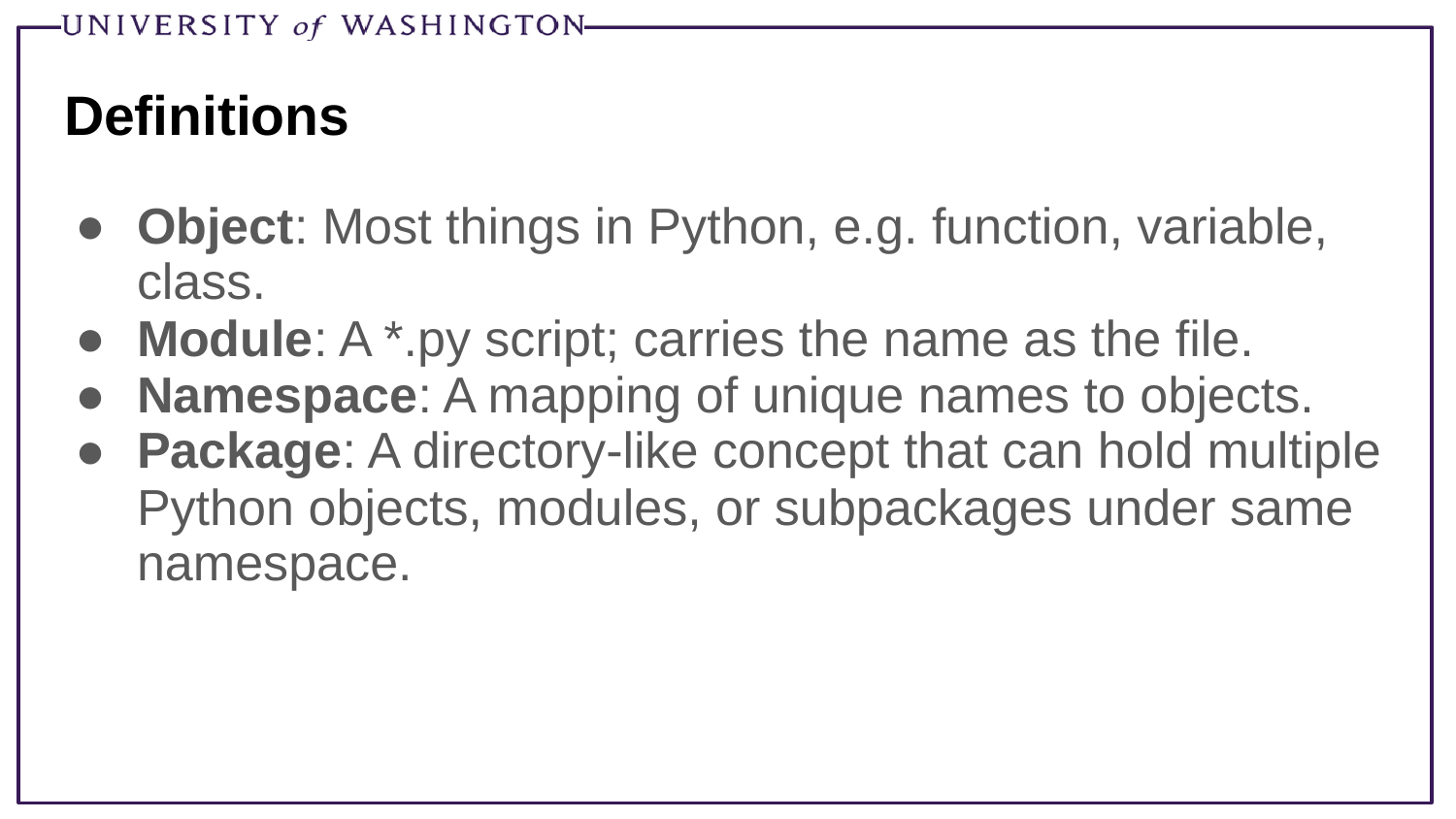

# Definitions
Object: Most things in Python, e.g. function, variable, class.
Module: A *.py script; carries the name as the file.
Namespace: A mapping of unique names to objects.
Package: A directory-like concept that can hold multiple Python objects, modules, or subpackages under same namespace.